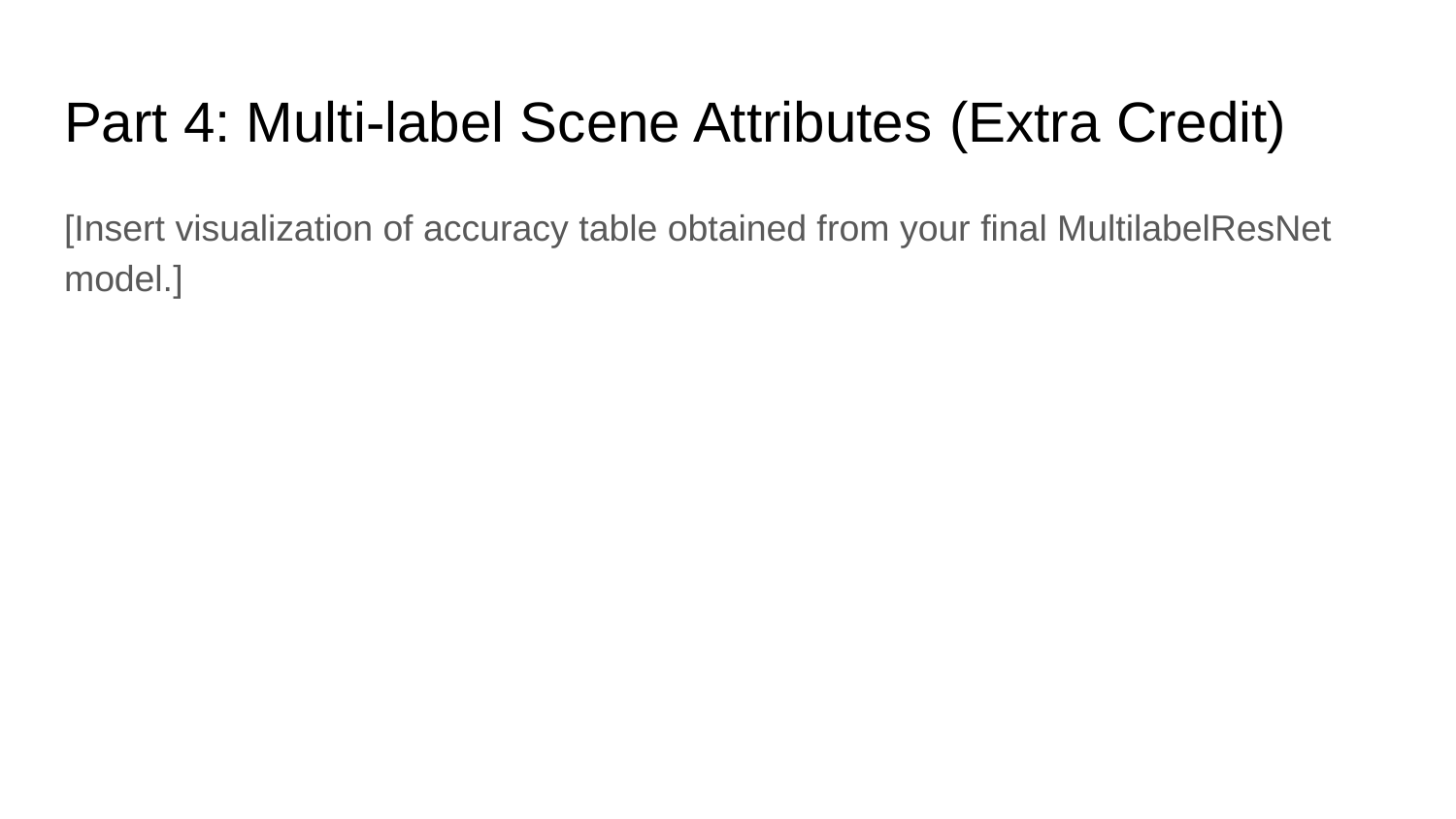

# Part 4: Multi-label Scene Attributes (Extra Credit)
[Insert visualization of accuracy table obtained from your final MultilabelResNet model.]